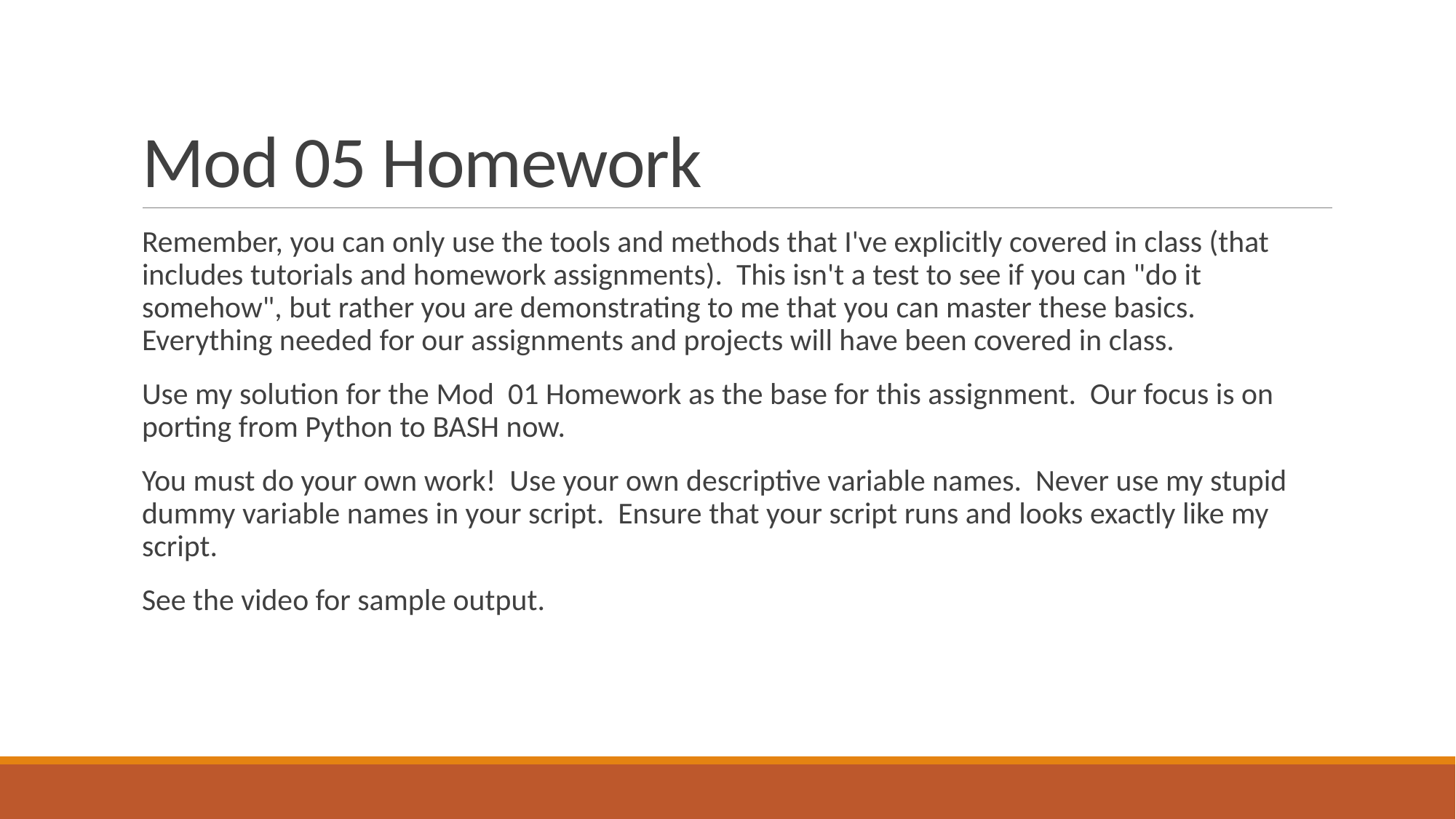

# Mod 05 Homework
Remember, you can only use the tools and methods that I've explicitly covered in class (that includes tutorials and homework assignments).  This isn't a test to see if you can "do it somehow", but rather you are demonstrating to me that you can master these basics.  Everything needed for our assignments and projects will have been covered in class.
Use my solution for the Mod  01 Homework as the base for this assignment.  Our focus is on porting from Python to BASH now.
You must do your own work!  Use your own descriptive variable names.  Never use my stupid dummy variable names in your script.  Ensure that your script runs and looks exactly like my script.
See the video for sample output.